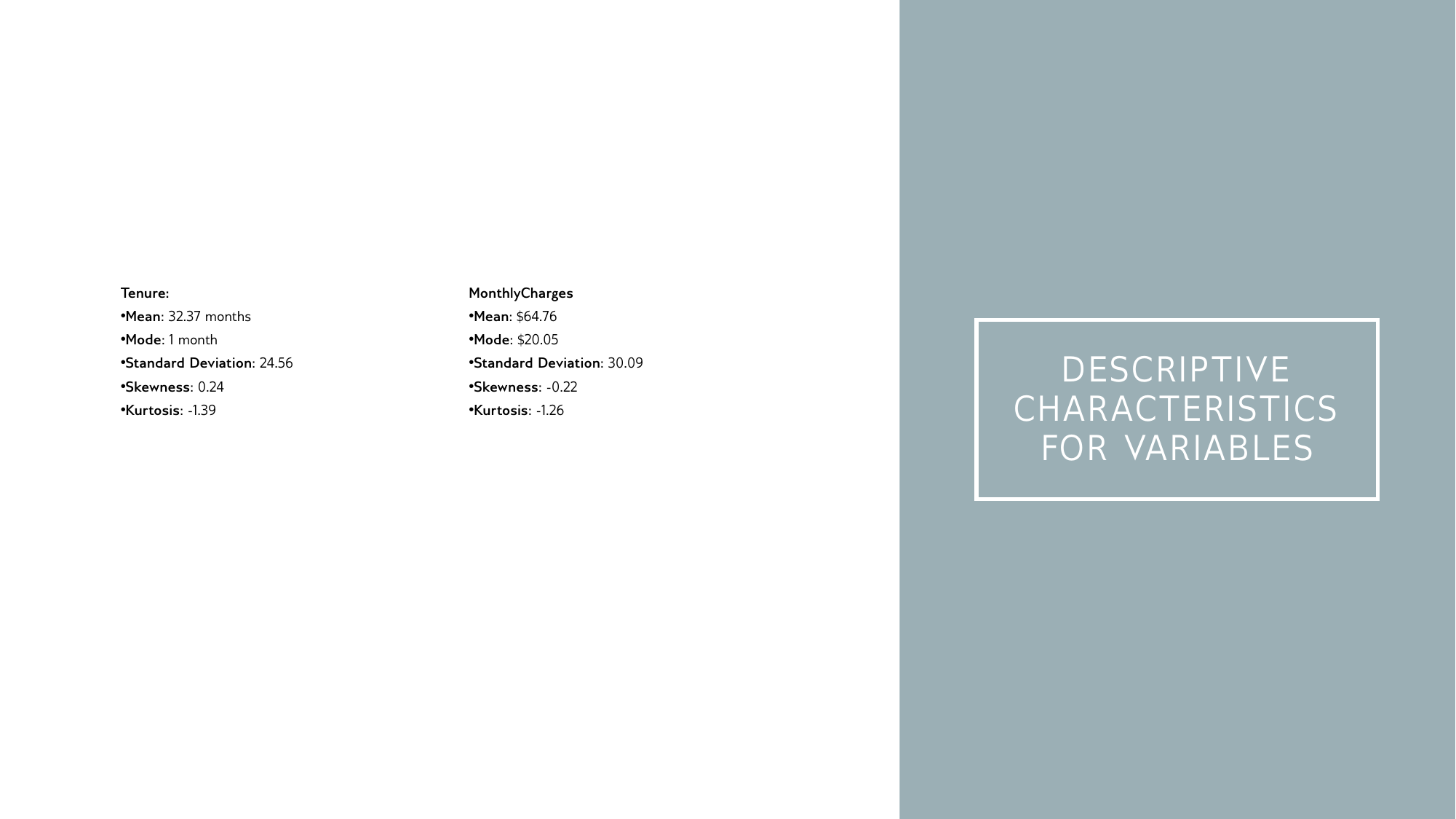

Tenure:
Mean: 32.37 months
Mode: 1 month
Standard Deviation: 24.56
Skewness: 0.24
Kurtosis: -1.39

MonthlyCharges
Mean: $64.76
Mode: $20.05
Standard Deviation: 30.09
Skewness: -0.22
Kurtosis: -1.26

# descriptive characteristics for variables